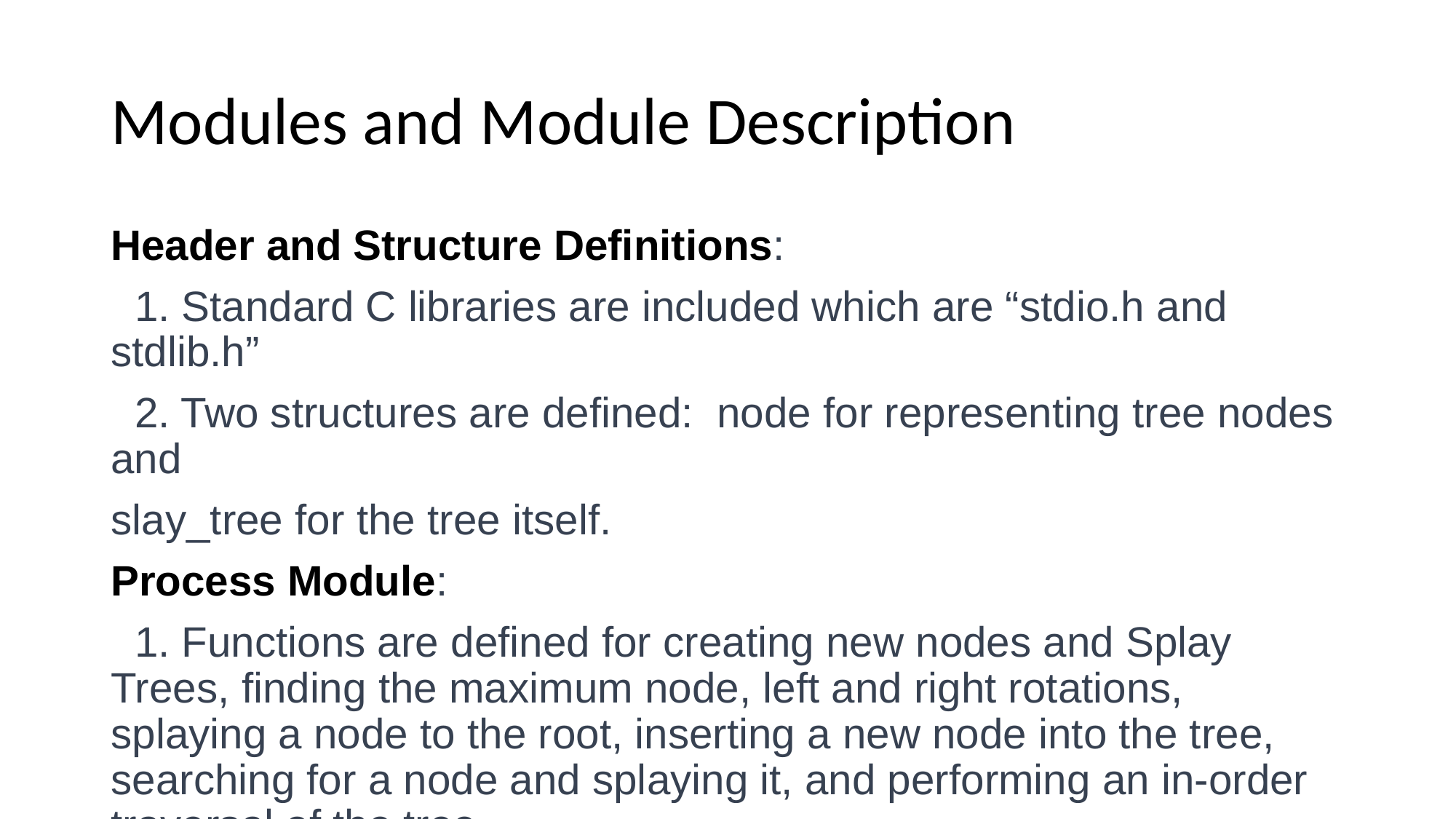

# Modules and Module Description
Header and Structure Definitions:
  1. Standard C libraries are included which are “stdio.h and stdlib.h”
  2. Two structures are defined:  node for representing tree nodes and
slay_tree for the tree itself.
Process Module:
  1. Functions are defined for creating new nodes and Splay Trees, finding the maximum node, left and right rotations, splaying a node to the root, inserting a new node into the tree, searching for a node and splaying it, and performing an in-order traversal of the tree.